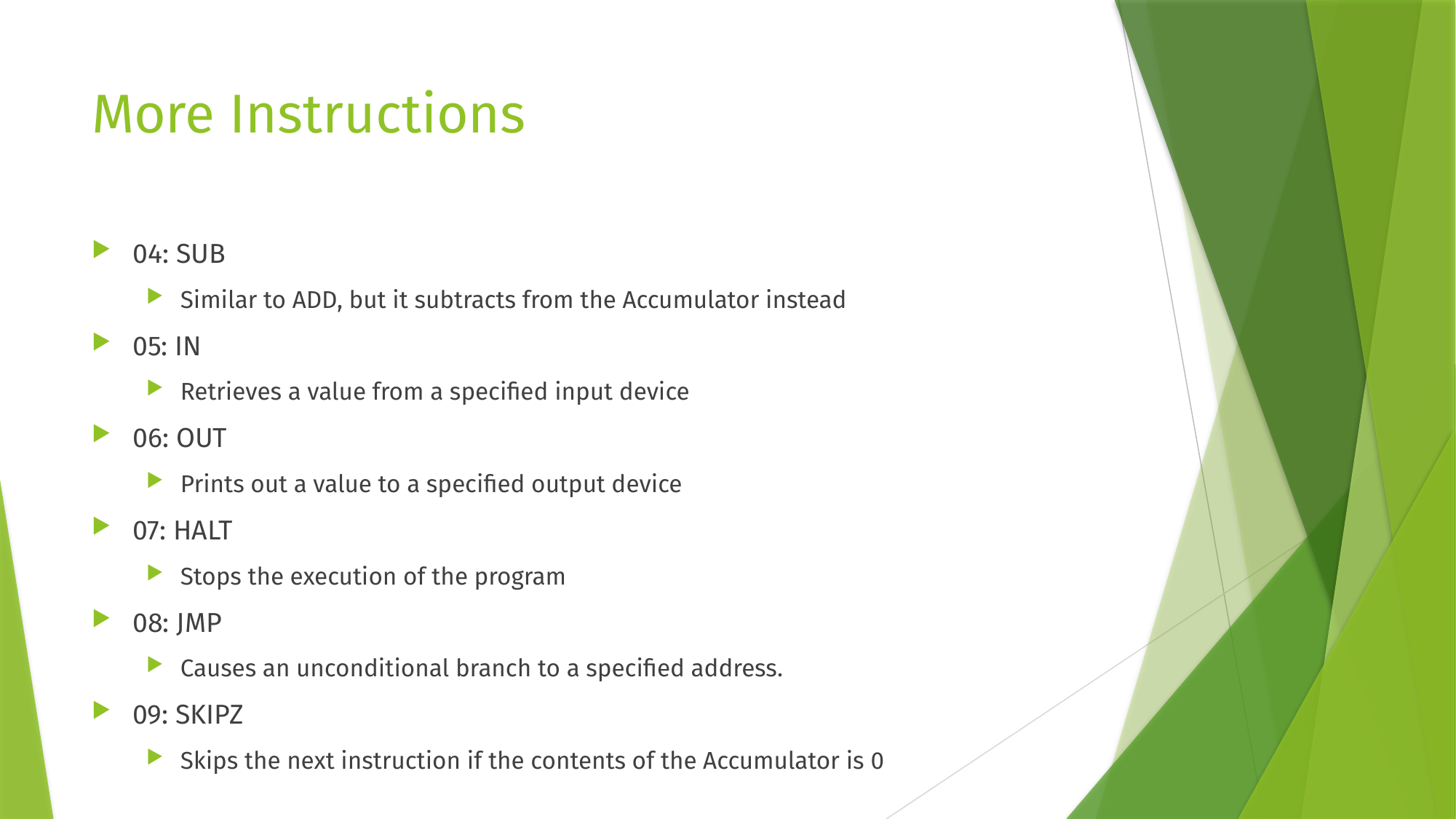

# More Instructions
04: SUB
Similar to ADD, but it subtracts from the Accumulator instead
05: IN
Retrieves a value from a specified input device
06: OUT
Prints out a value to a specified output device
07: HALT
Stops the execution of the program
08: JMP
Causes an unconditional branch to a specified address.
09: SKIPZ
Skips the next instruction if the contents of the Accumulator is 0